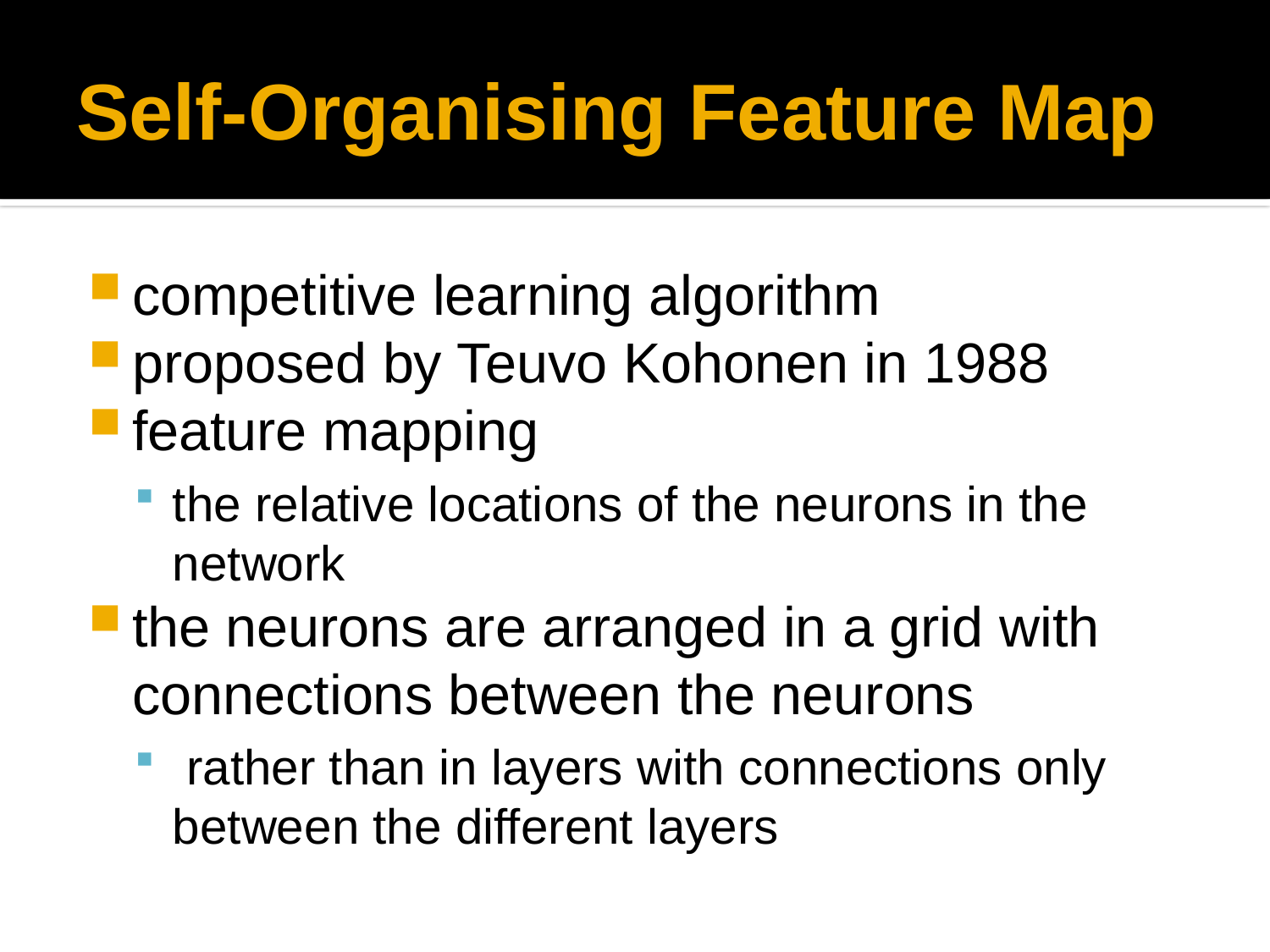

# Self-Organising Feature Map
competitive learning algorithm
proposed by Teuvo Kohonen in 1988
feature mapping
the relative locations of the neurons in the network
the neurons are arranged in a grid with connections between the neurons
 rather than in layers with connections only between the different layers